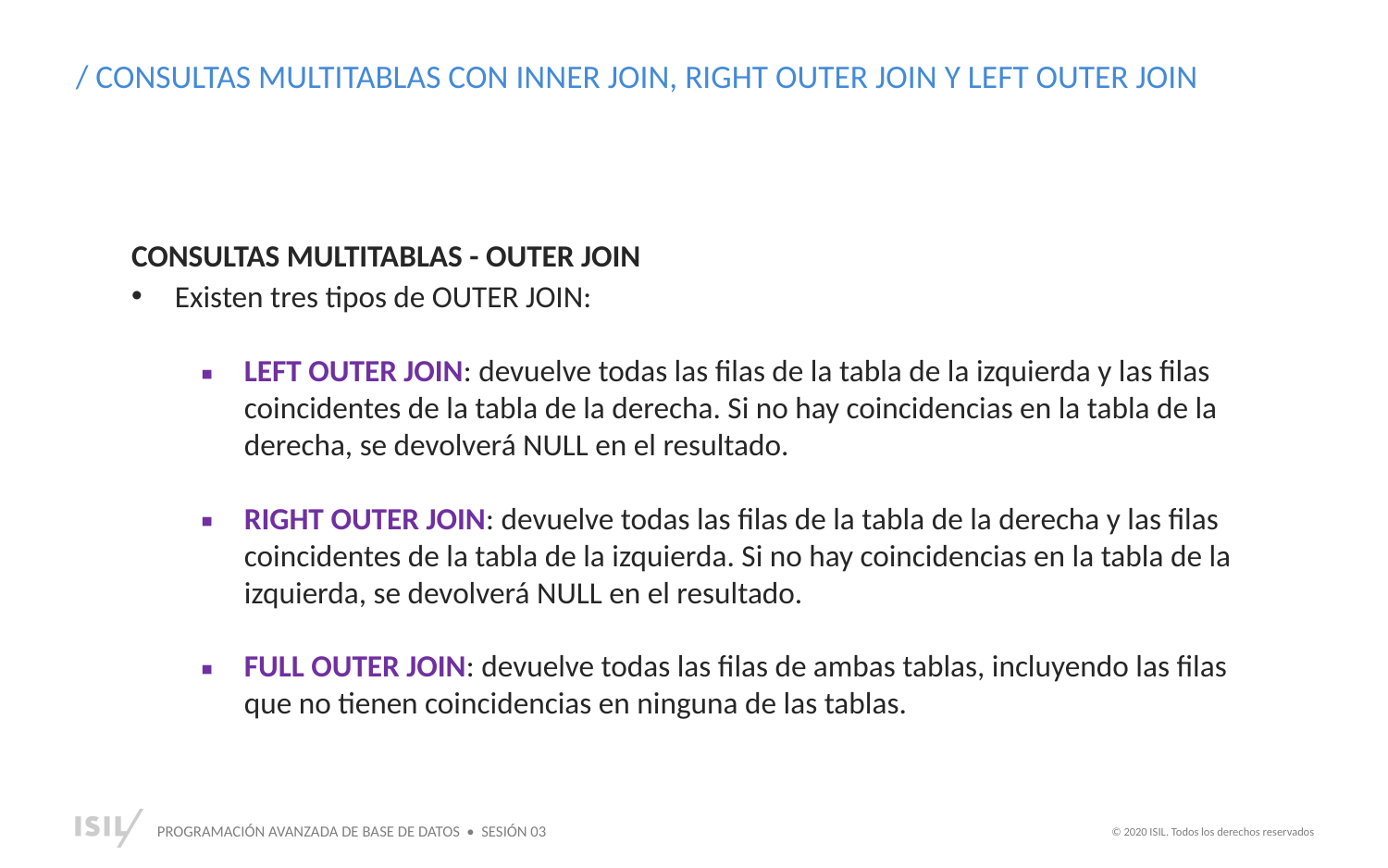

/ CONSULTAS MULTITABLAS CON INNER JOIN, RIGHT OUTER JOIN Y LEFT OUTER JOIN
CONSULTAS MULTITABLAS - OUTER JOIN
Existen tres tipos de OUTER JOIN:

LEFT OUTER JOIN: devuelve todas las filas de la tabla de la izquierda y las filas coincidentes de la tabla de la derecha. Si no hay coincidencias en la tabla de la derecha, se devolverá NULL en el resultado.

RIGHT OUTER JOIN: devuelve todas las filas de la tabla de la derecha y las filas coincidentes de la tabla de la izquierda. Si no hay coincidencias en la tabla de la izquierda, se devolverá NULL en el resultado.

FULL OUTER JOIN: devuelve todas las filas de ambas tablas, incluyendo las filas que no tienen coincidencias en ninguna de las tablas.